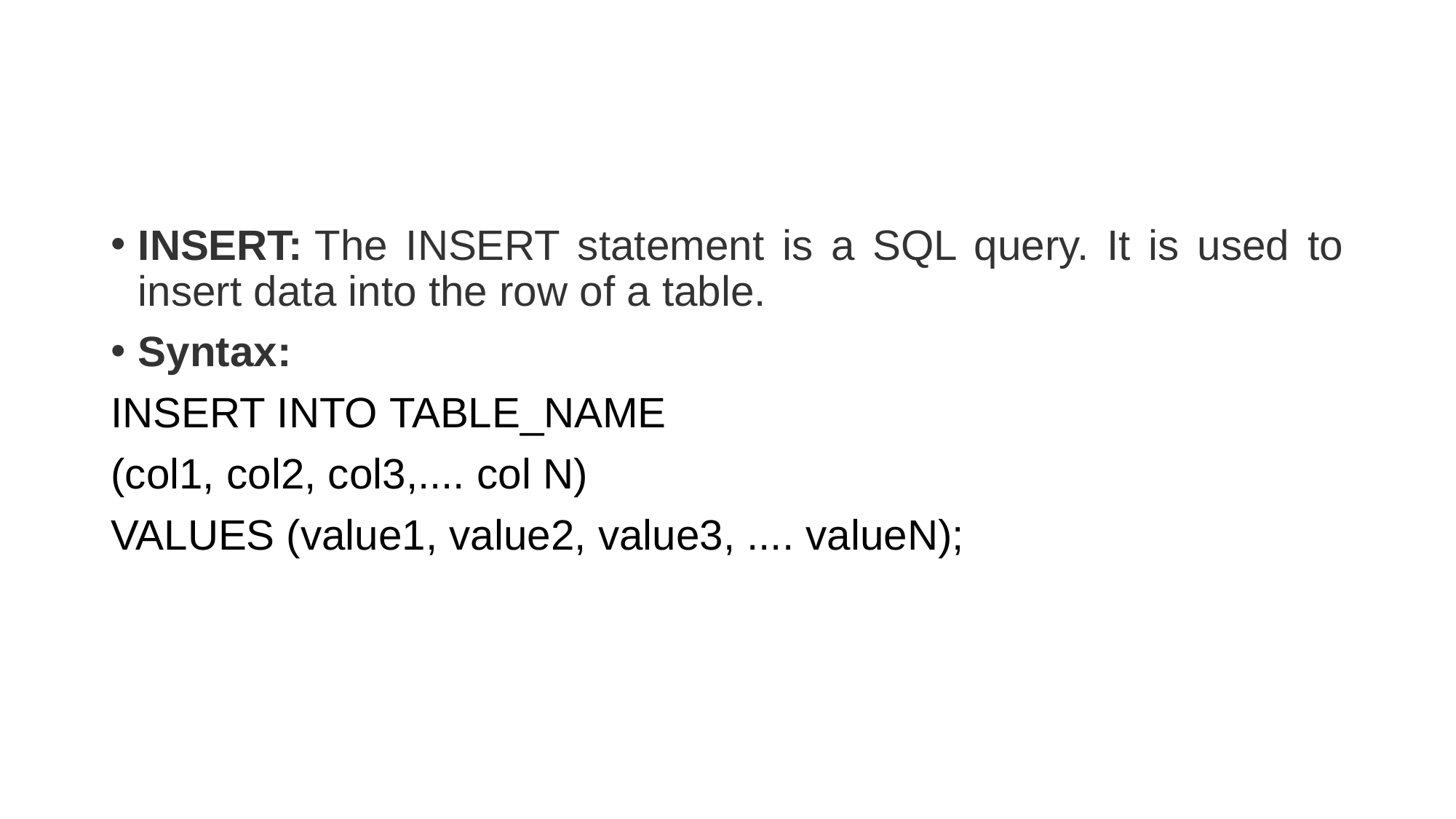

#
INSERT: The INSERT statement is a SQL query. It is used to insert data into the row of a table.
Syntax:
INSERT INTO TABLE_NAME
(col1, col2, col3,.... col N)
VALUES (value1, value2, value3, .... valueN);